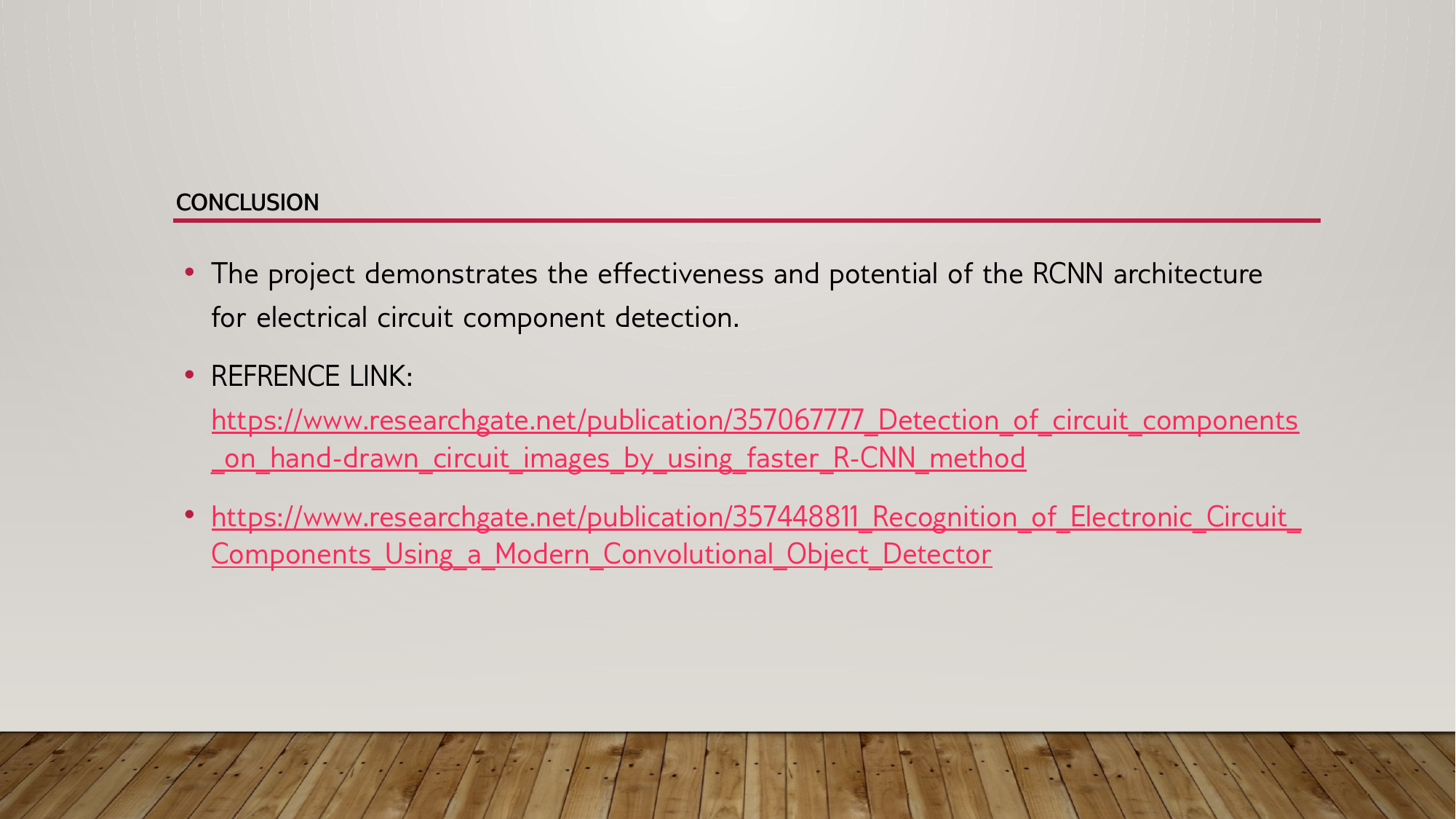

# Conclusion
The project demonstrates the effectiveness and potential of the RCNN architecture for electrical circuit component detection.
REFRENCE LINK: https://www.researchgate.net/publication/357067777_Detection_of_circuit_components_on_hand-drawn_circuit_images_by_using_faster_R-CNN_method
https://www.researchgate.net/publication/357448811_Recognition_of_Electronic_Circuit_Components_Using_a_Modern_Convolutional_Object_Detector